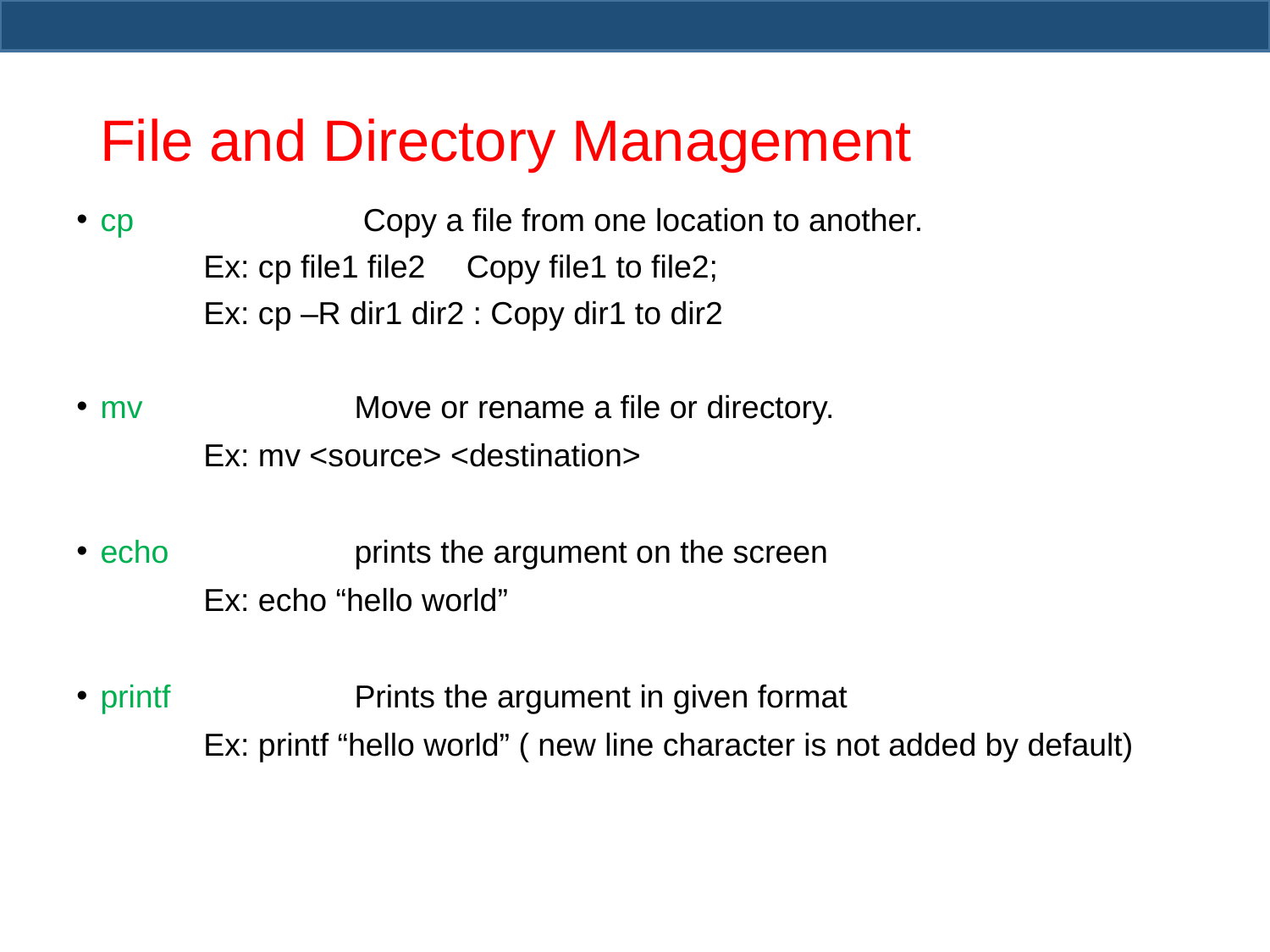

# File and Directory Management
cp		 Copy a file from one location to another.
     	Ex: cp file1 file2 	 Copy file1 to file2;
     	Ex: cp –R dir1 dir2 : Copy dir1 to dir2

mv 		Move or rename a file or directory.
    	Ex: mv <source> <destination>

echo		prints the argument on the screen
    	Ex: echo “hello world”

printf 		Prints the argument in given format
    	Ex: printf “hello world” ( new line character is not added by default)